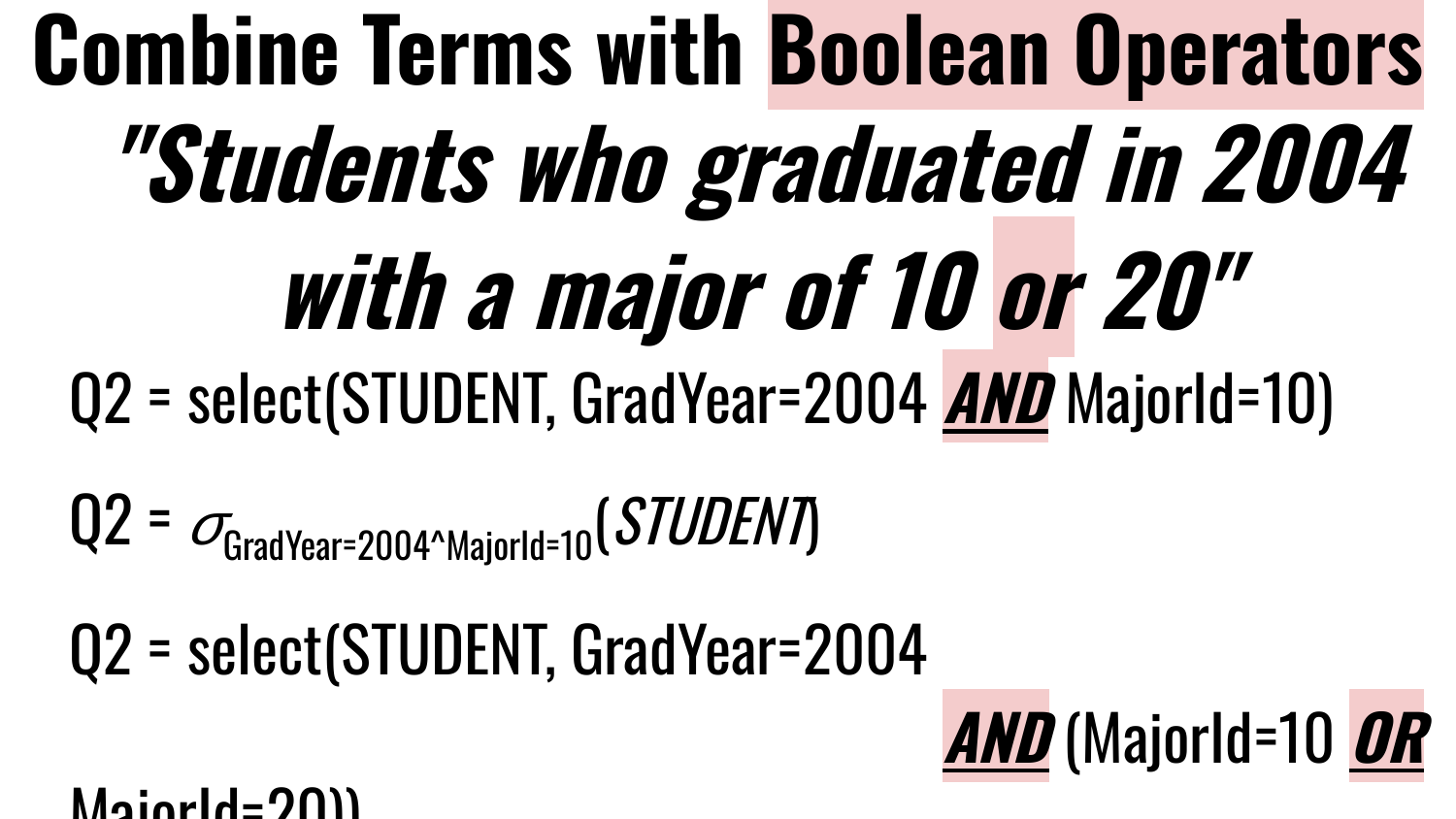

# Combine Terms with Boolean Operators
"Students who graduated in 2004
with a major of 10 or 20"
	Q2 = select(STUDENT, GradYear=2004 AND MajorId=10)

	Q2 = σGradYear=2004^MajorId=10(STUDENT)

	Q2 = select(STUDENT, GradYear=2004
							AND (MajorId=10 OR MajorId=20))